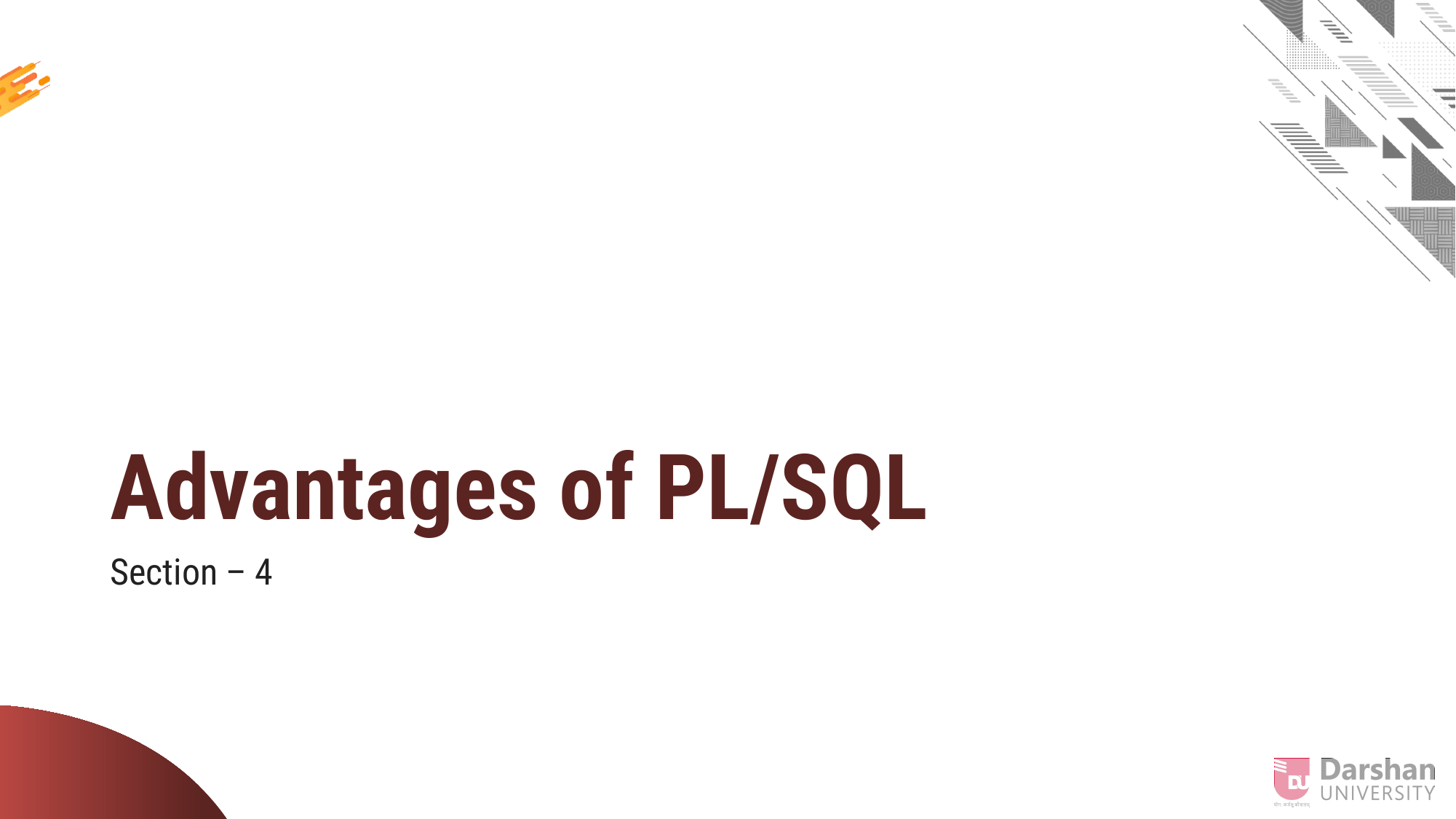

# Advantages of PL/SQL
Section – 4